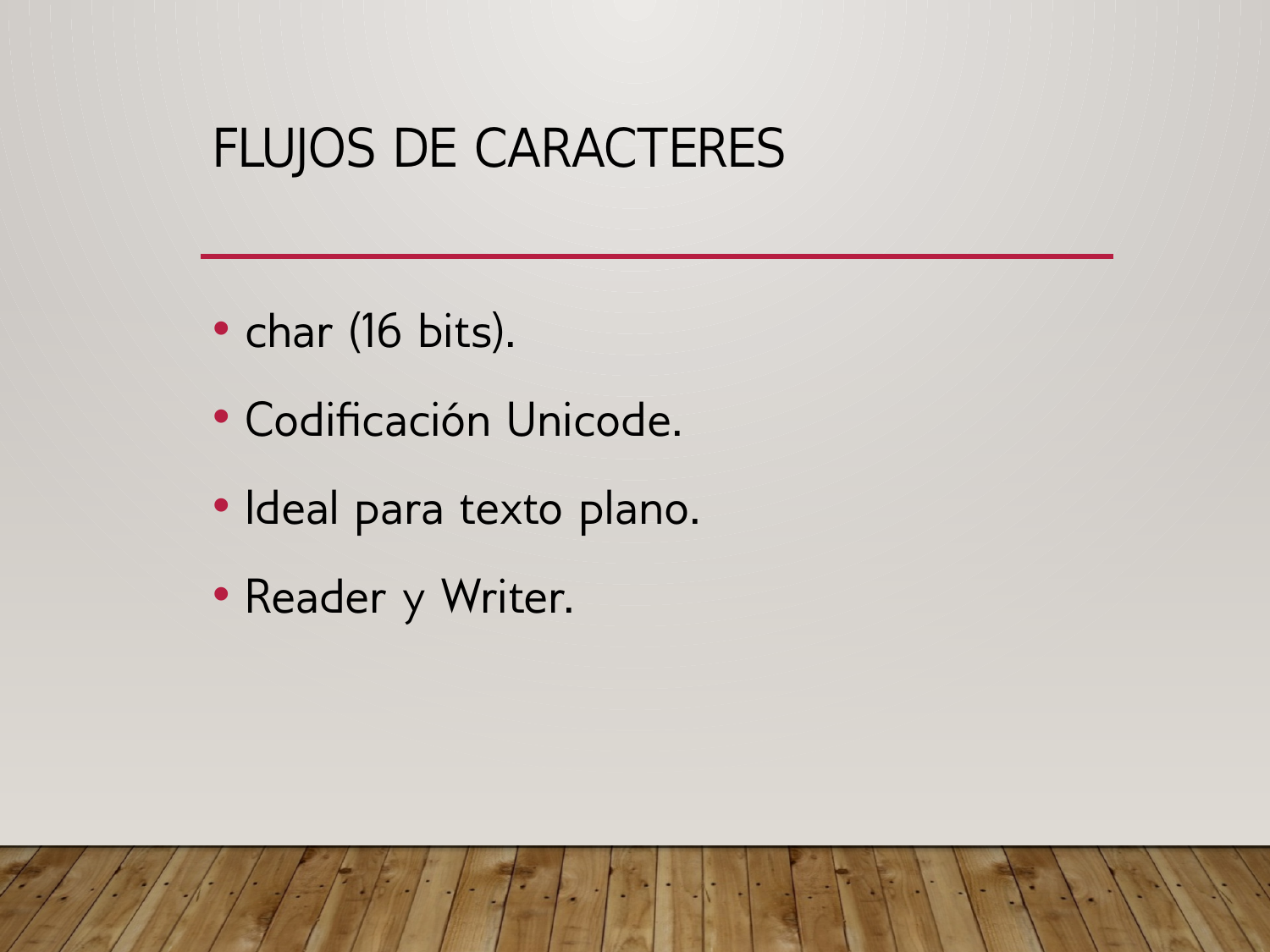

# Flujos de caracteres
char (16 bits).
Codificación Unicode.
Ideal para texto plano.
Reader y Writer.